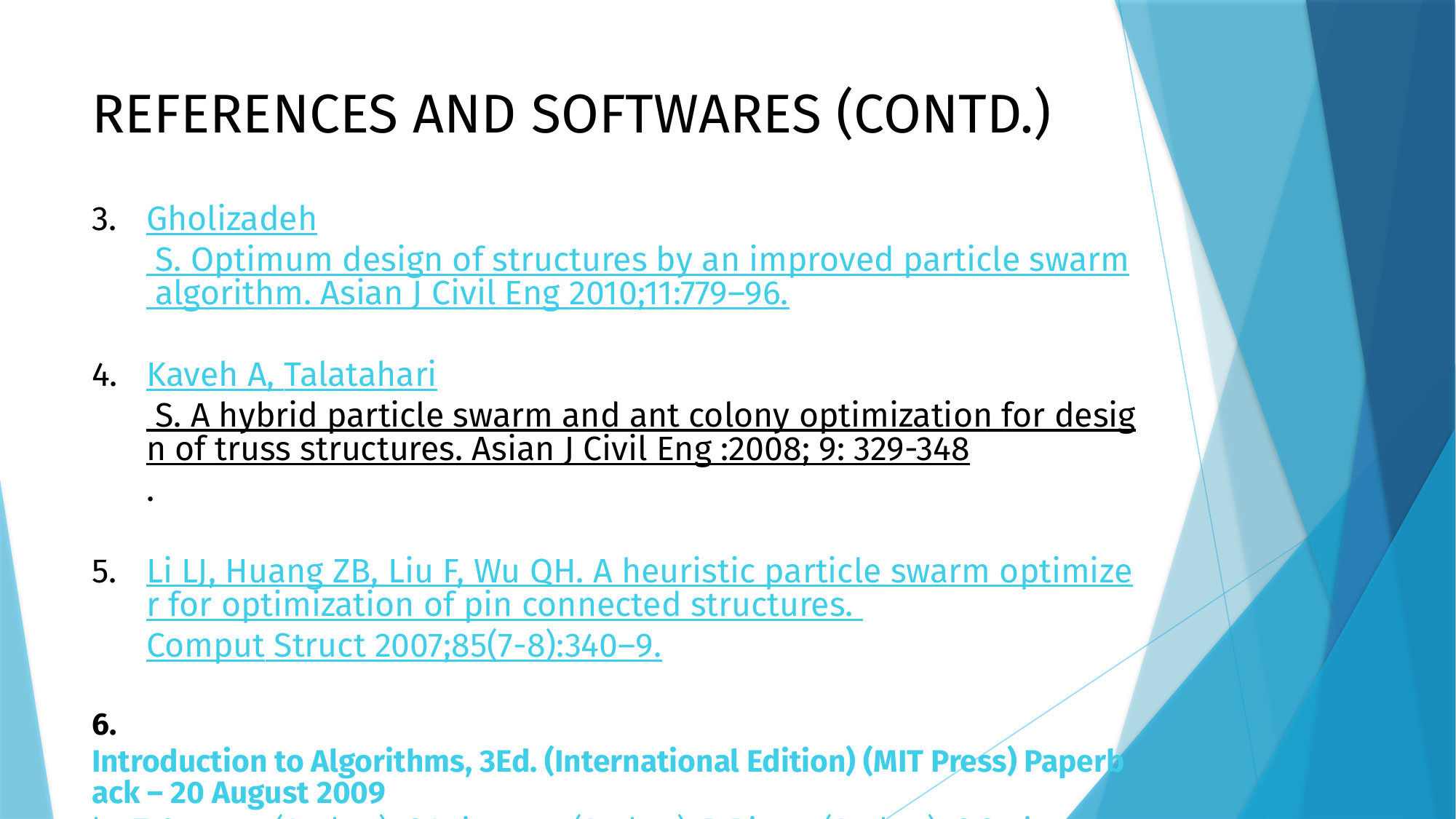

# REFERENCES AND SOFTWARES (CONTD.)
Gholizadeh S. Optimum design of structures by an improved particle swarm algorithm. Asian J Civil Eng 2010;11:779–96.

Kaveh A, Talatahari S. A hybrid particle swarm and ant colony optimization for design of truss structures. Asian J Civil Eng :2008; 9: 329-348.

Li LJ, Huang ZB, Liu F, Wu QH. A heuristic particle swarm optimizer for optimization of pin connected structures. Comput Struct 2007;85(7-8):340–9.

6.   Introduction to Algorithms, 3Ed. (International Edition) (MIT 	Press) Paperback – 20 August 2009
	by T Cormen (Author), C Leiserson (Author), R Rivest (Author), C 	Stein (Author)